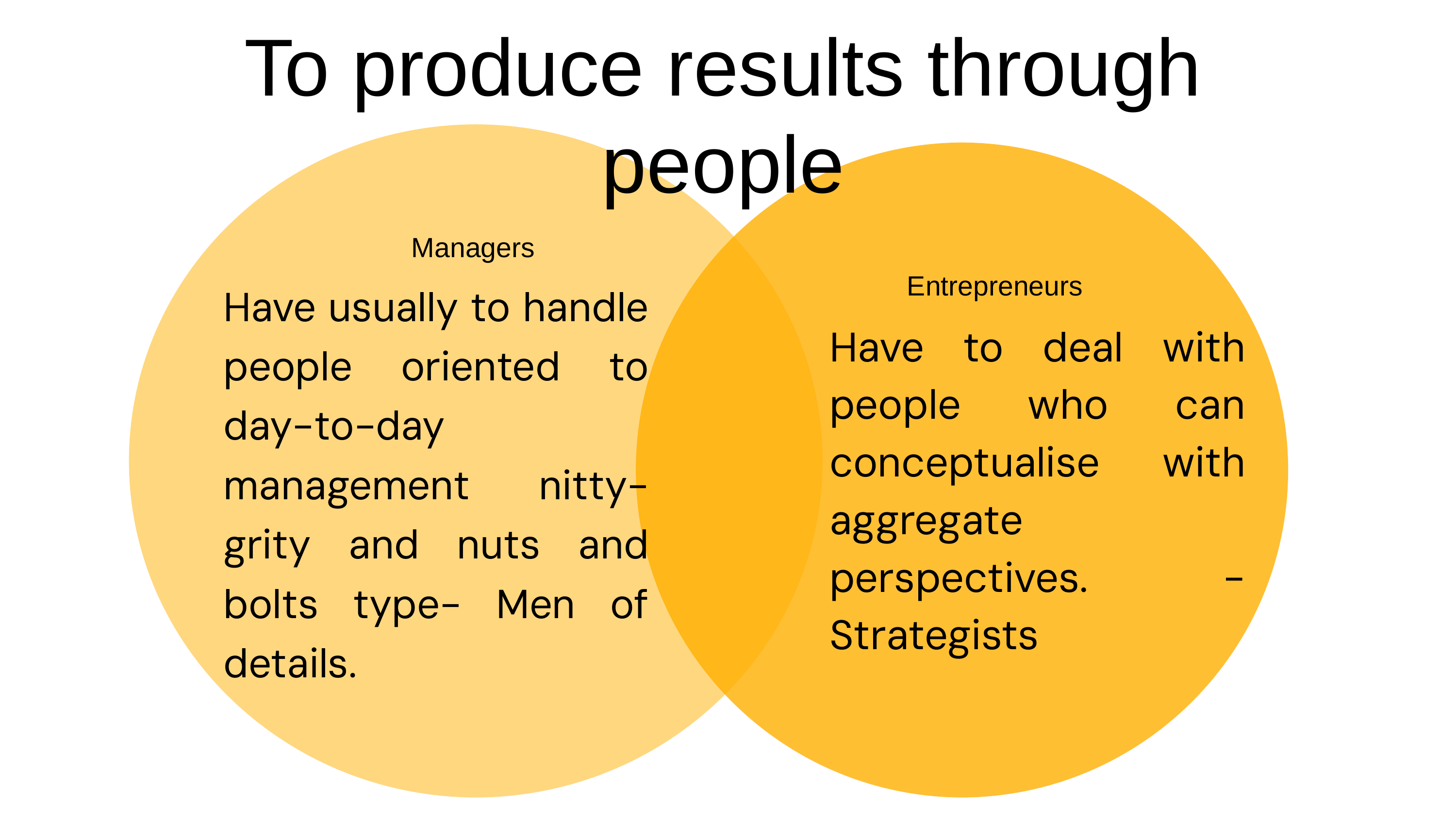

To produce results through people

Managers
Entrepreneurs
Have usually to handle people oriented to day-to-day management nitty-grity and nuts and bolts type- Men of details.
Have to deal with people who can conceptualise with aggregate perspectives. -Strategists